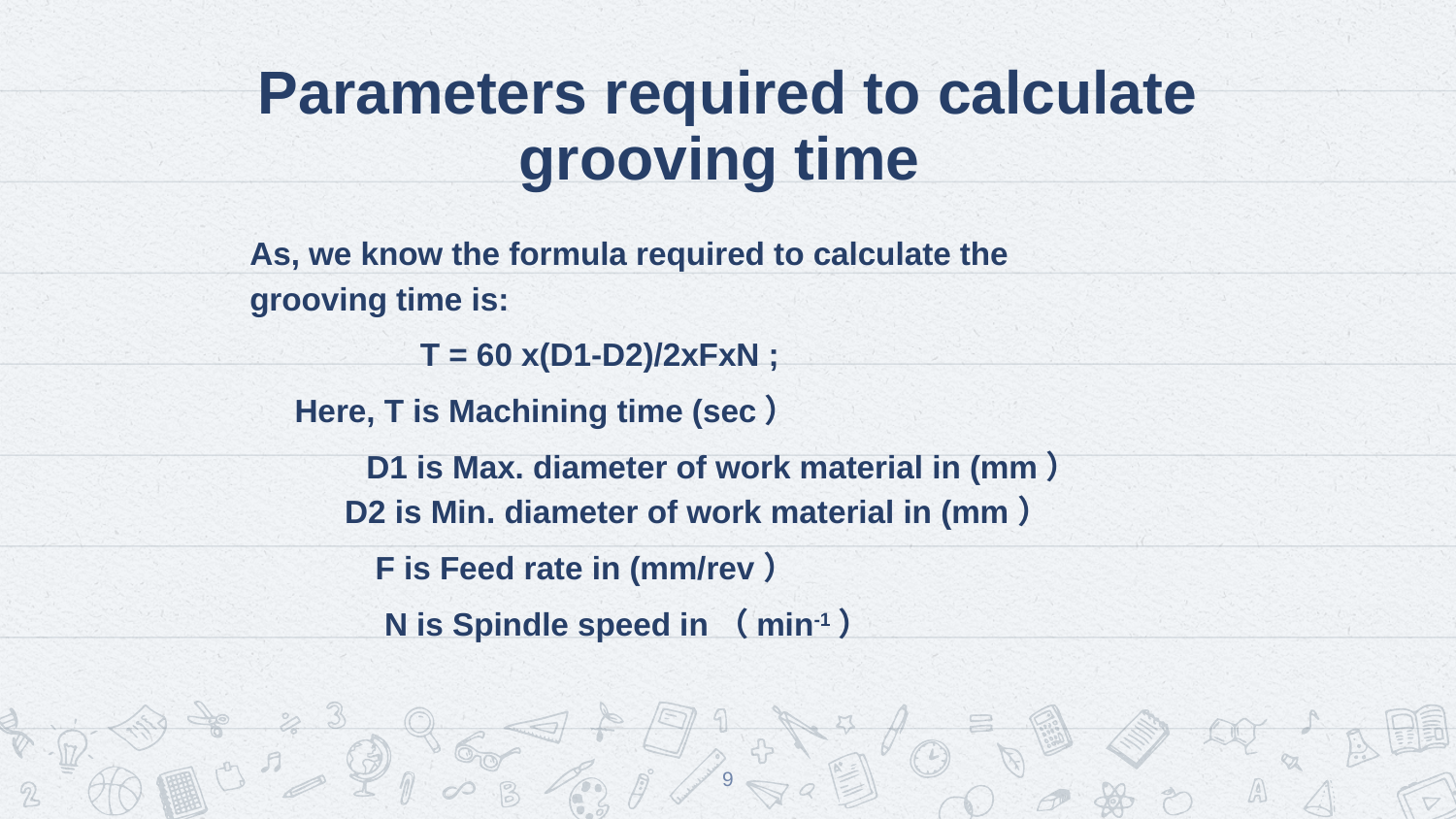

# Parameters required to calculate grooving time
As, we know the formula required to calculate the grooving time is:
                   T = 60 x(D1-D2)/2xFxN ;
     Here, T is Machining time (sec）
             D1 is Max. diameter of work material in (mm）
            D2 is Min. diameter of work material in (mm）
              F is Feed rate in (mm/rev）
               N is Spindle speed in（min-1）

9